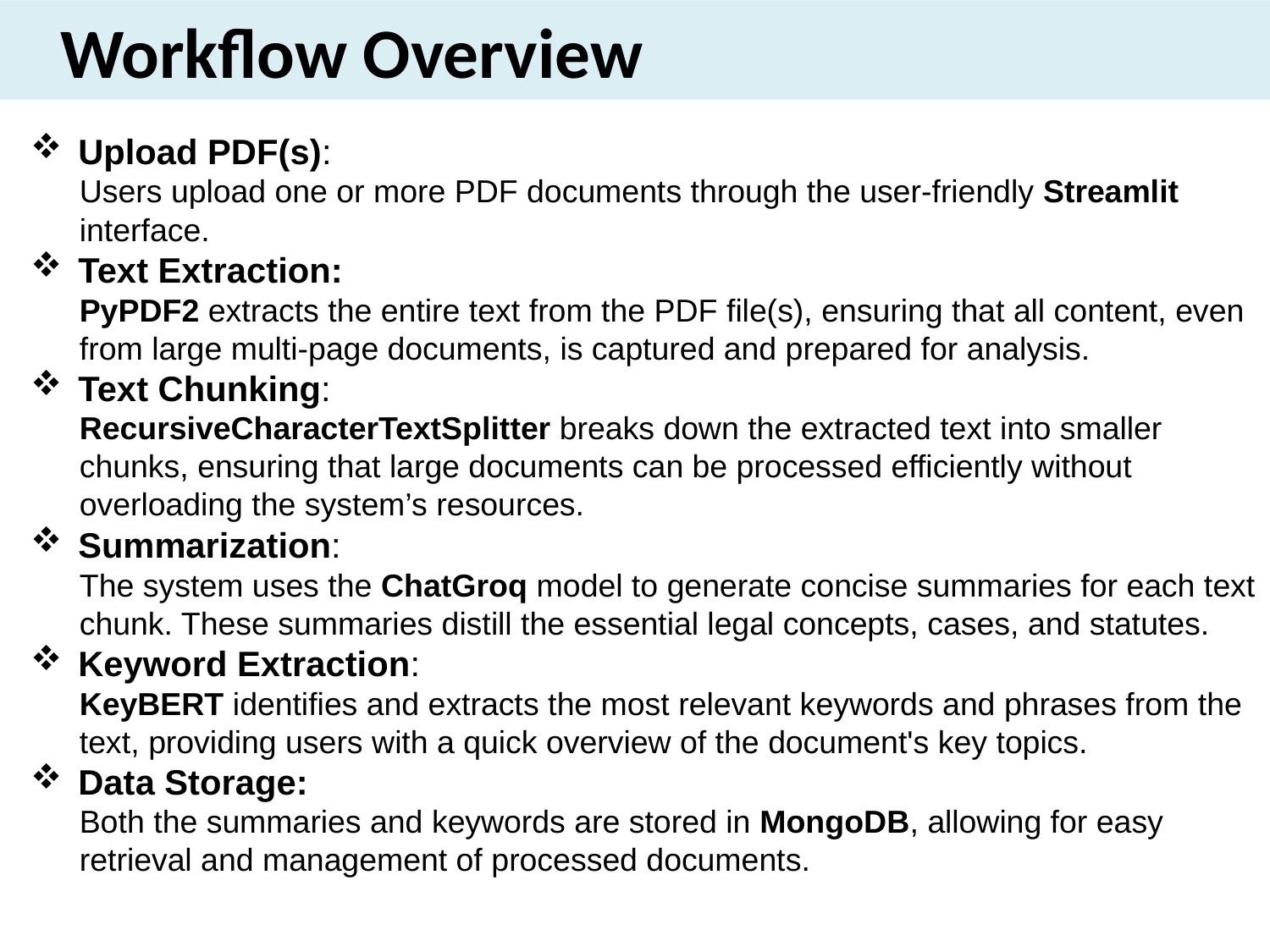

# Workflow Overview
Upload PDF(s):
Users upload one or more PDF documents through the user-friendly Streamlit interface.
Text Extraction:
PyPDF2 extracts the entire text from the PDF file(s), ensuring that all content, even from large multi-page documents, is captured and prepared for analysis.
Text Chunking:
RecursiveCharacterTextSplitter breaks down the extracted text into smaller chunks, ensuring that large documents can be processed efficiently without overloading the system’s resources.
Summarization:
The system uses the ChatGroq model to generate concise summaries for each text chunk. These summaries distill the essential legal concepts, cases, and statutes.
Keyword Extraction:
KeyBERT identifies and extracts the most relevant keywords and phrases from the text, providing users with a quick overview of the document's key topics.
Data Storage:
Both the summaries and keywords are stored in MongoDB, allowing for easy retrieval and management of processed documents.